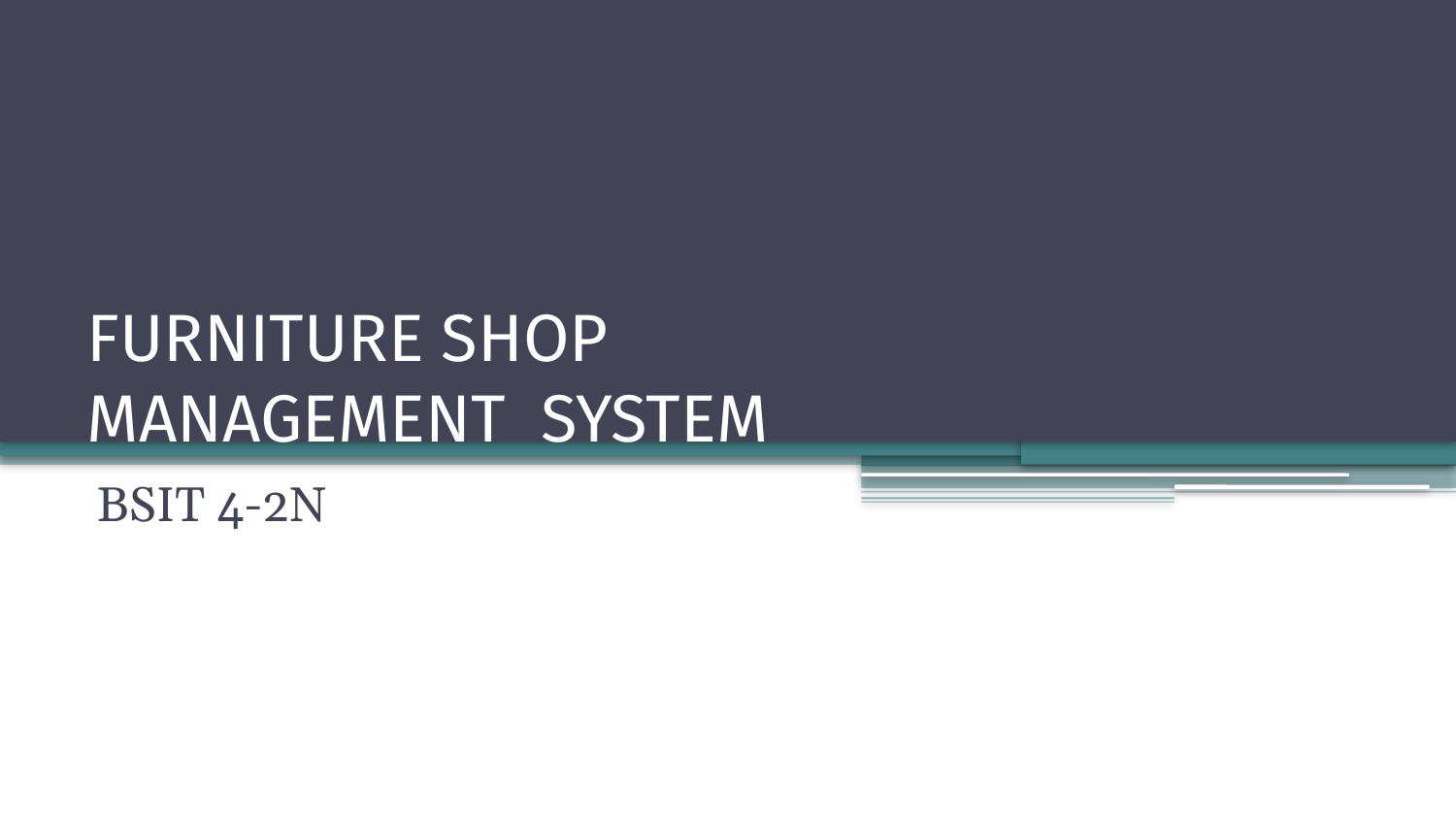

# FURNITURE SHOP MANAGEMENT  SYSTEM
BSIT 4-2N